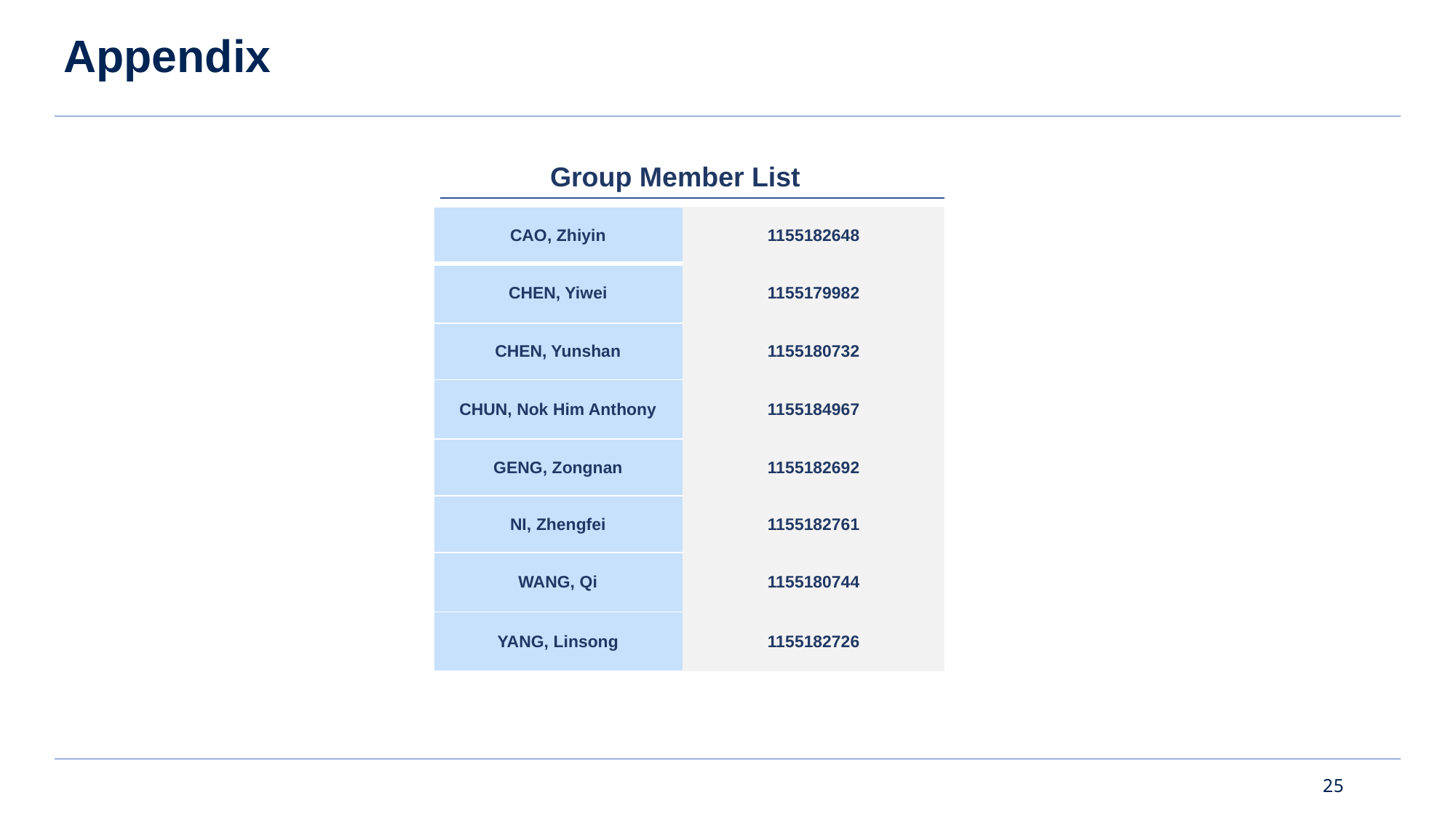

# Appendix
Group Member List
| CAO, Zhiyin | 1155182648 |
| --- | --- |
| CHEN, Yiwei | 1155179982 |
| CHEN, Yunshan | 1155180732 |
| CHUN, Nok Him Anthony | 1155184967 |
| GENG, Zongnan | 1155182692 |
| NI, Zhengfei | 1155182761 |
| WANG, Qi | 1155180744 |
| YANG, Linsong | 1155182726 |
25